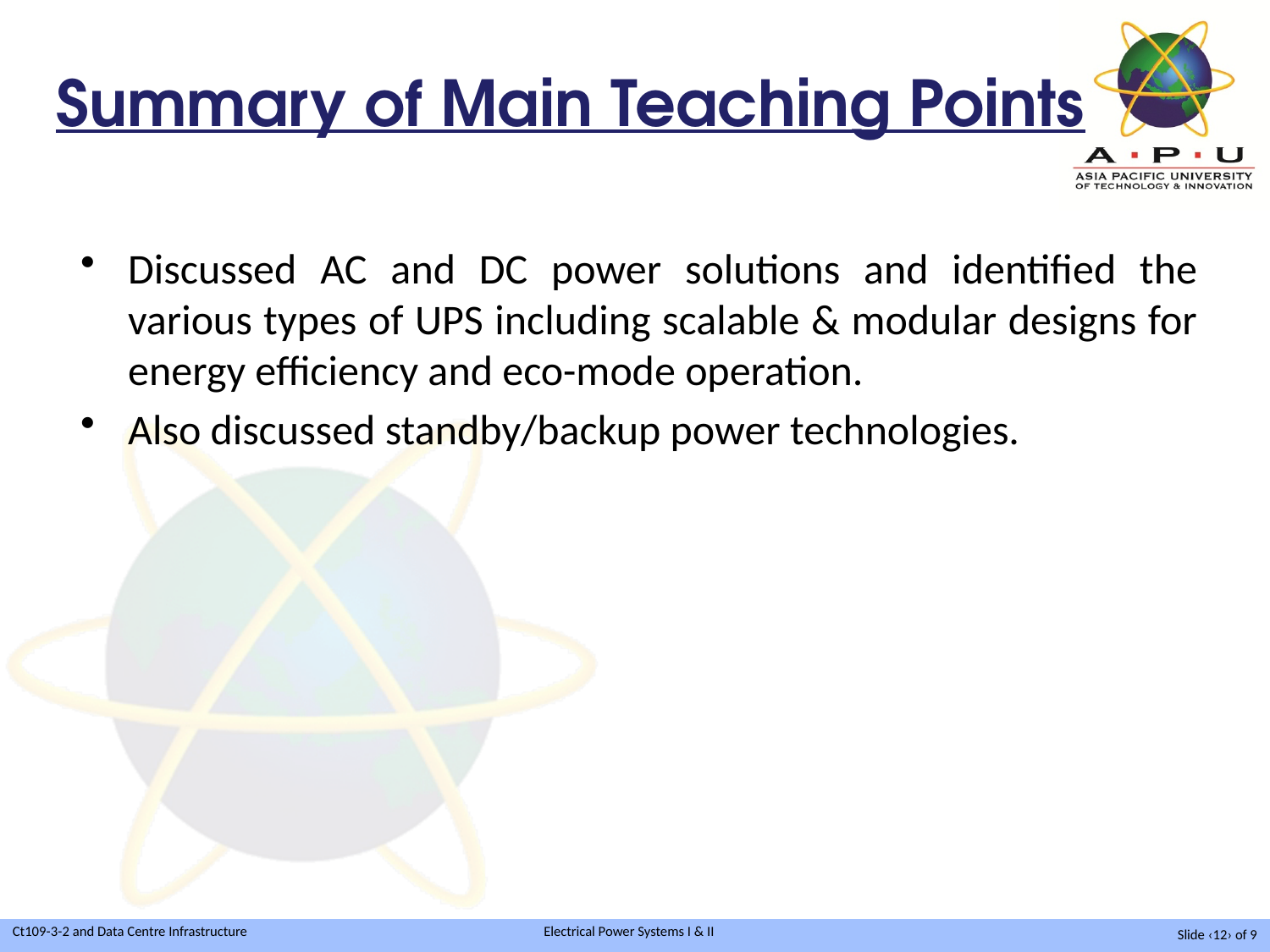

Summary of Main Teaching Points
Discussed AC and DC power solutions and identified the various types of UPS including scalable & modular designs for energy efficiency and eco-mode operation.
Also discussed standby/backup power technologies.
Slide ‹12› of 9